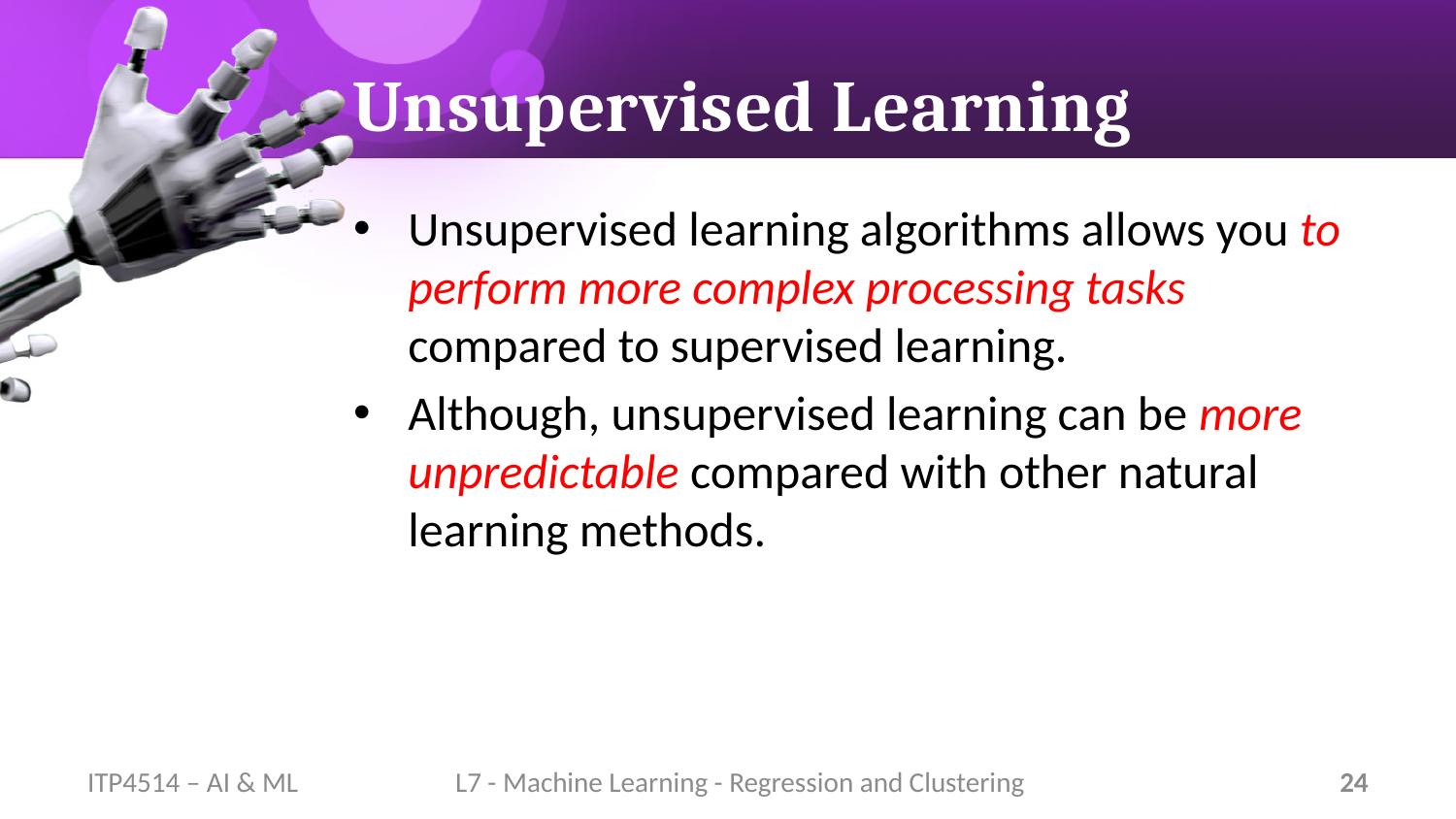

# Unsupervised Learning
Unsupervised learning algorithms allows you to perform more complex processing tasks compared to supervised learning.
Although, unsupervised learning can be more unpredictable compared with other natural learning methods.
ITP4514 – AI & ML
L7 - Machine Learning - Regression and Clustering
24